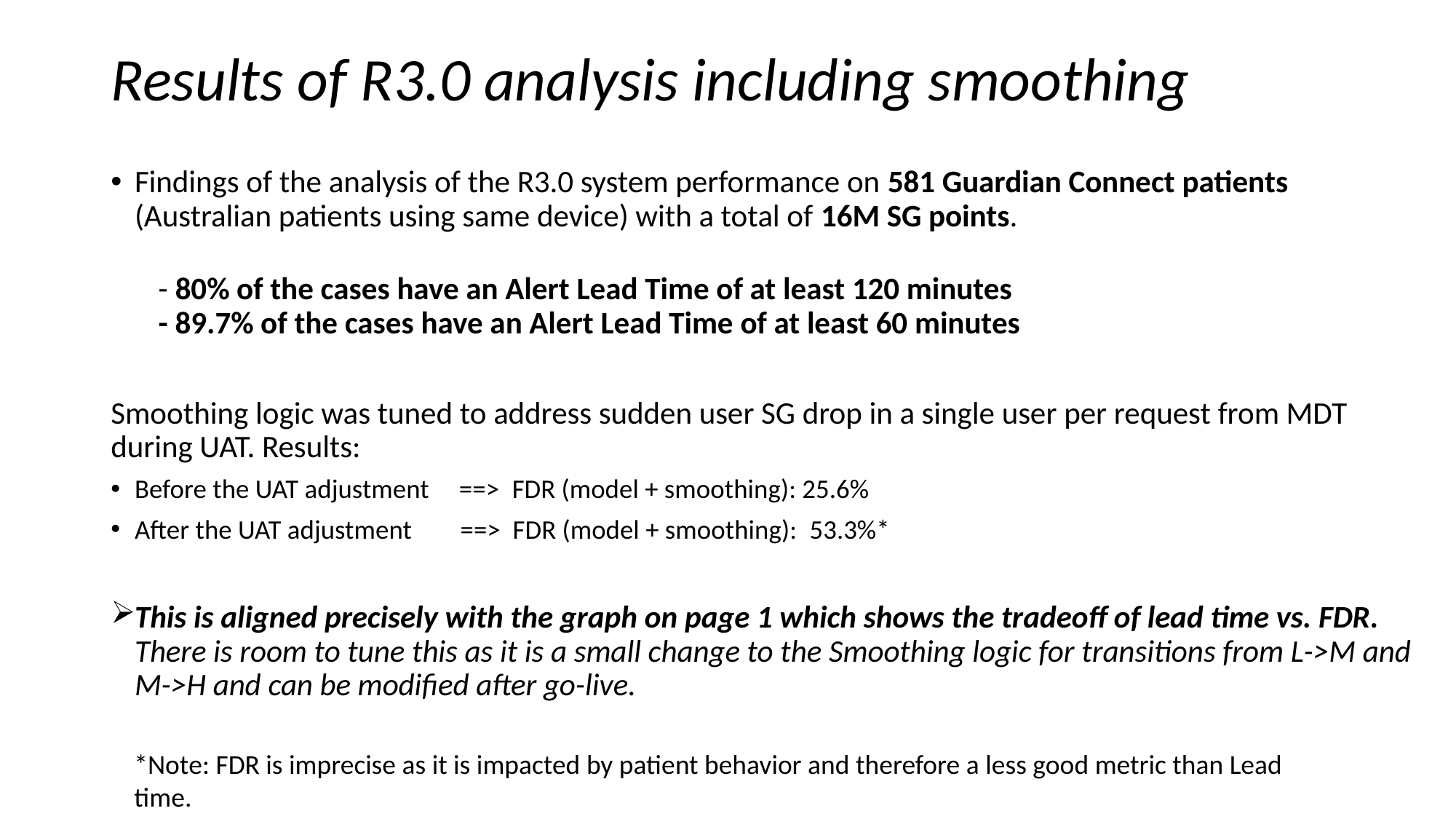

# Results of R3.0 analysis including smoothing
Findings of the analysis of the R3.0 system performance on 581 Guardian Connect patients (Australian patients using same device) with a total of 16M SG points.
- 80% of the cases have an Alert Lead Time of at least 120 minutes
- 89.7% of the cases have an Alert Lead Time of at least 60 minutes

Smoothing logic was tuned to address sudden user SG drop in a single user per request from MDT during UAT. Results:
Before the UAT adjustment     ==>  FDR (model + smoothing): 25.6%
After the UAT adjustment        ==>  FDR (model + smoothing):  53.3%*

This is aligned precisely with the graph on page 1 which shows the tradeoff of lead time vs. FDR.  There is room to tune this as it is a small change to the Smoothing logic for transitions from L->M and M->H and can be modified after go-live.
*Note: FDR is imprecise as it is impacted by patient behavior and therefore a less good metric than Lead time.